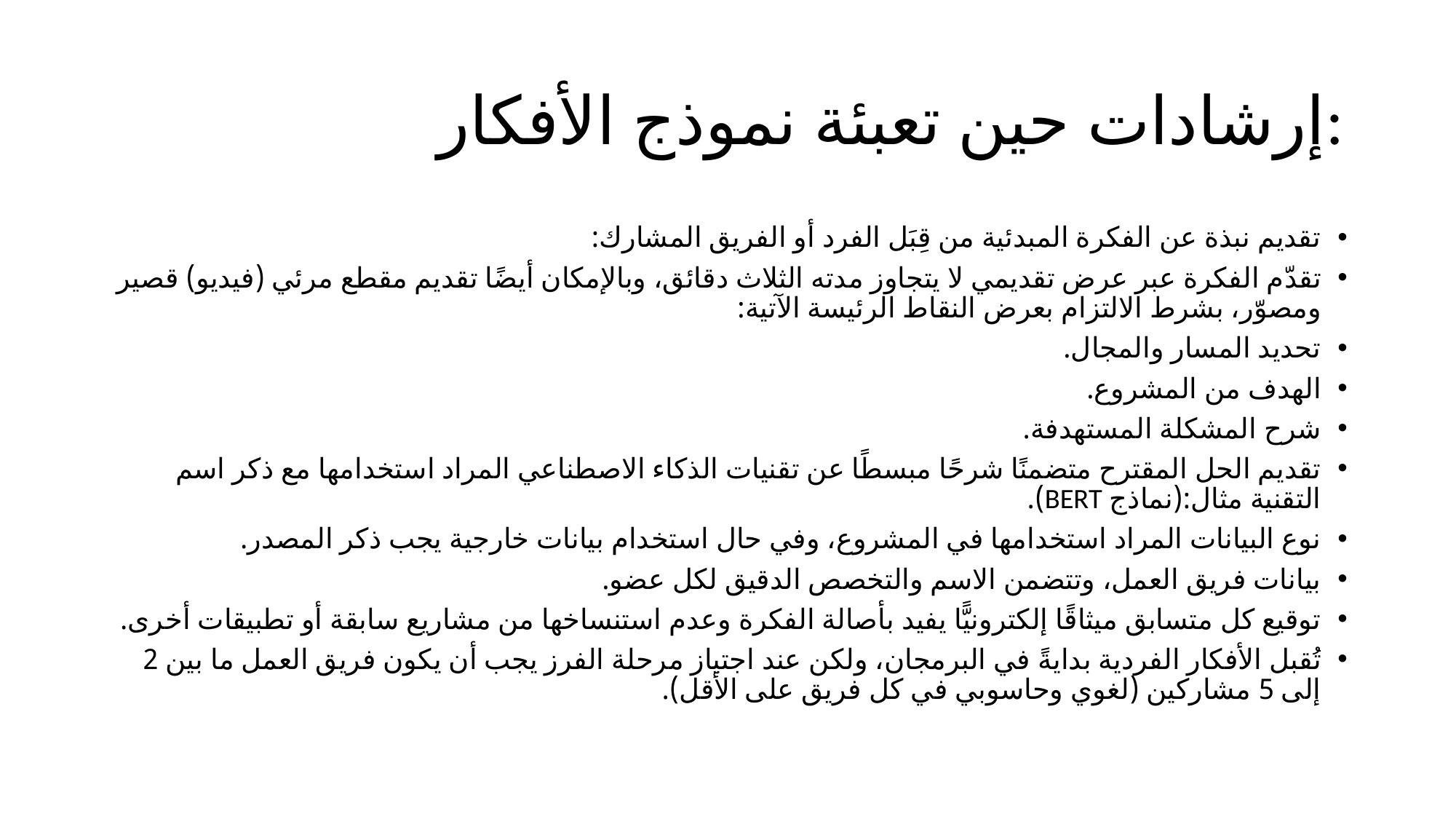

# إرشادات حين تعبئة نموذج الأفكار:
تقديم نبذة عن الفكرة المبدئية من قِبَل الفرد أو الفريق المشارك:
تقدّم الفكرة عبر عرض تقديمي لا يتجاوز مدته الثلاث دقائق، وبالإمكان أيضًا تقديم مقطع مرئي (فيديو) قصير ومصوّر، بشرط الالتزام بعرض النقاط الرئيسة الآتية:
تحديد المسار والمجال.
الهدف من المشروع.
شرح المشكلة المستهدفة.
تقديم الحل المقترح متضمنًا شرحًا مبسطًا عن تقنيات الذكاء الاصطناعي المراد استخدامها مع ذكر اسم التقنية مثال:(نماذج BERT).
نوع البيانات المراد استخدامها في المشروع، وفي حال استخدام بيانات خارجية يجب ذكر المصدر.
بيانات فريق العمل، وتتضمن الاسم والتخصص الدقيق لكل عضو.
توقيع كل متسابق ميثاقًا إلكترونيًّا يفيد بأصالة الفكرة وعدم استنساخها من مشاريع سابقة أو تطبيقات أخرى.
تُقبل الأفكار الفردية بدايةً في البرمجان، ولكن عند اجتياز مرحلة الفرز يجب أن يكون فريق العمل ما بين 2 إلى 5 مشاركين (لغوي وحاسوبي في كل فريق على الأقل).